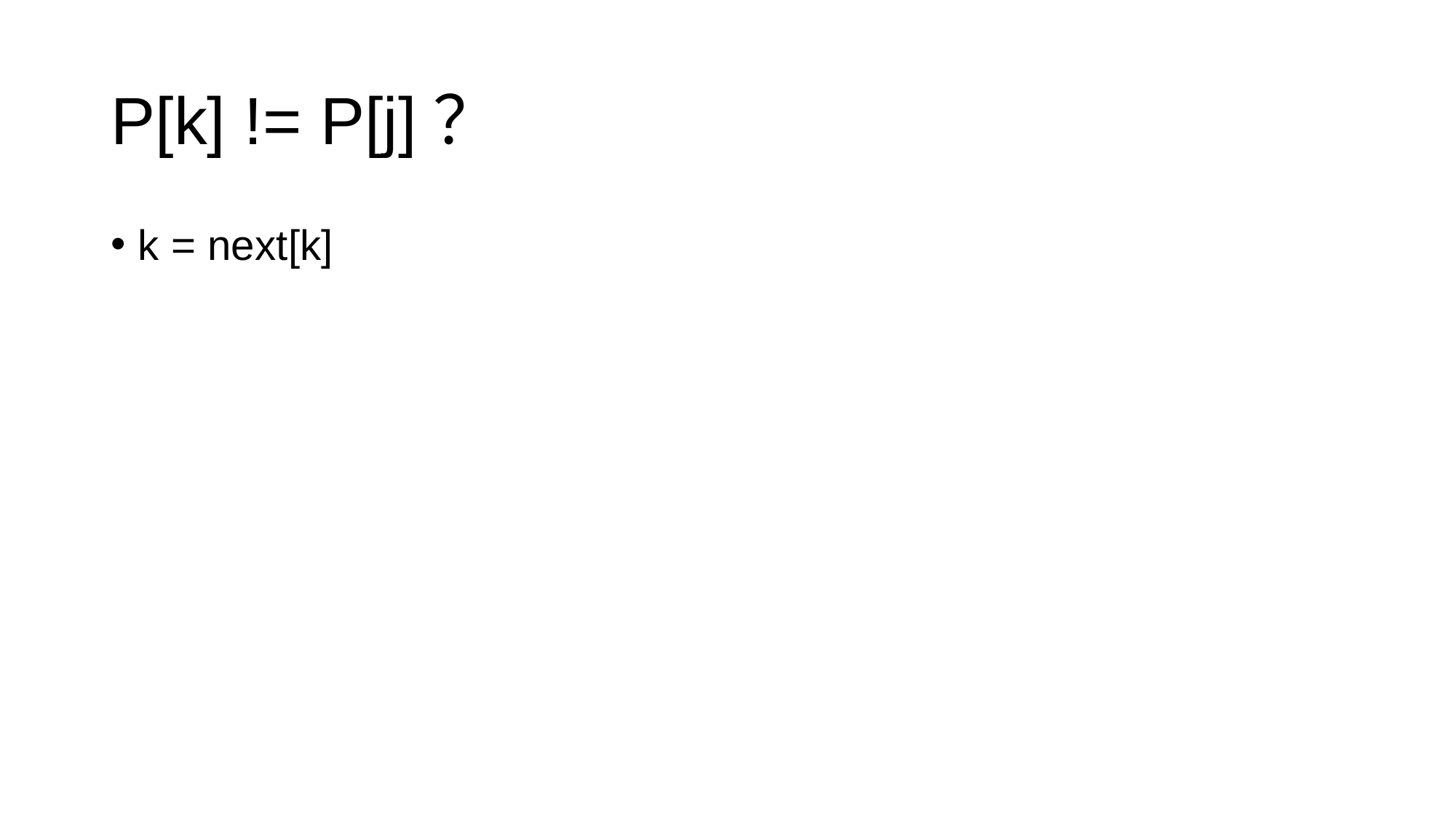

# P[k] != P[j]？
k = next[k]